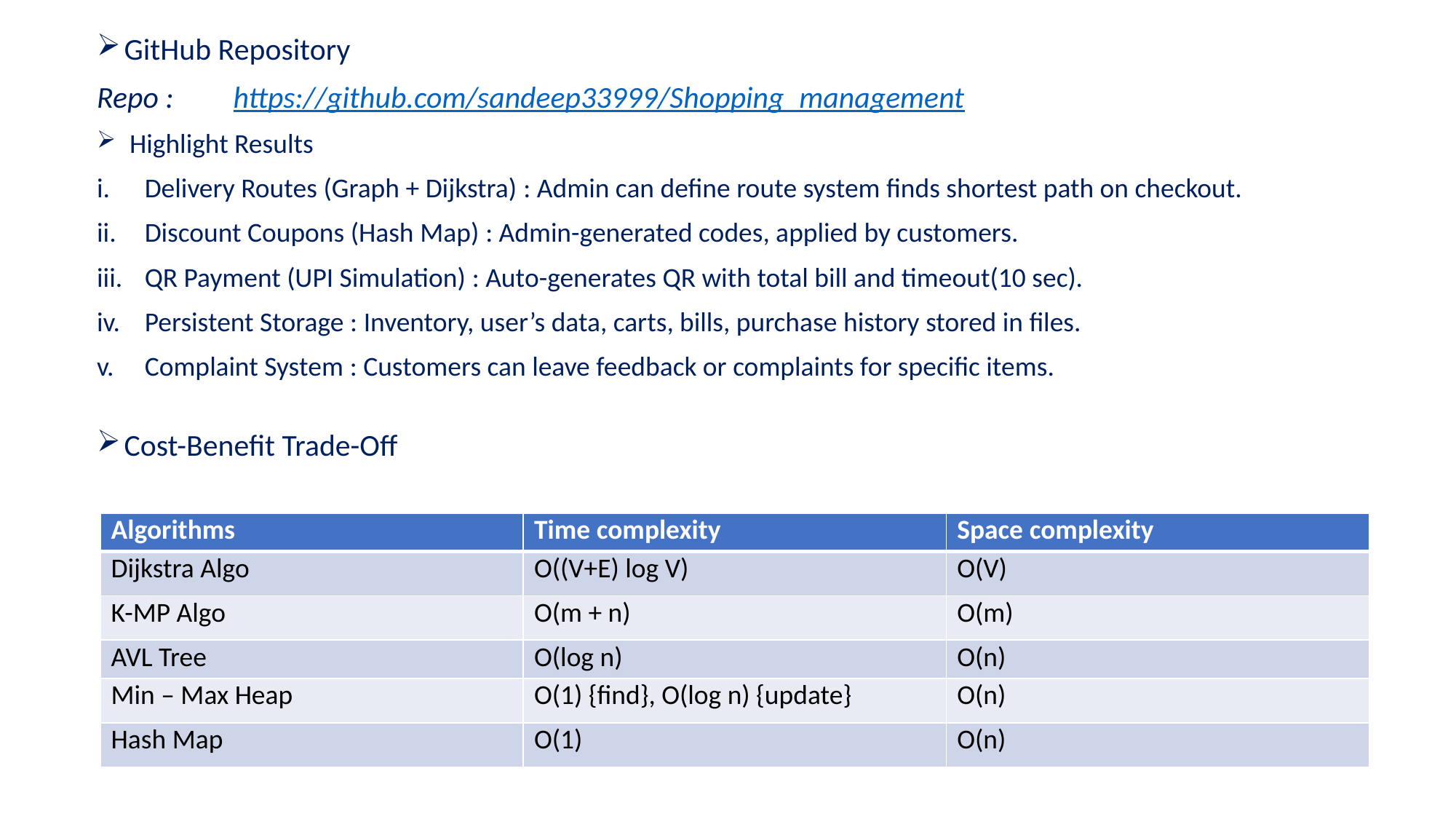

GitHub Repository
Repo : 	https://github.com/sandeep33999/Shopping_management
 Highlight Results
Delivery Routes (Graph + Dijkstra) : Admin can define route system finds shortest path on checkout.
Discount Coupons (Hash Map) : Admin-generated codes, applied by customers.
QR Payment (UPI Simulation) : Auto-generates QR with total bill and timeout(10 sec).
Persistent Storage : Inventory, user’s data, carts, bills, purchase history stored in files.
Complaint System : Customers can leave feedback or complaints for specific items.
Cost-Benefit Trade-Off

| Algorithms | Time complexity | Space complexity |
| --- | --- | --- |
| Dijkstra Algo | O((V+E) log V) | O(V) |
| K-MP Algo | O(m + n) | O(m) |
| AVL Tree | O(log n) | O(n) |
| Min – Max Heap | O(1) {find}, O(log n) {update} | O(n) |
| Hash Map | O(1) | O(n) |